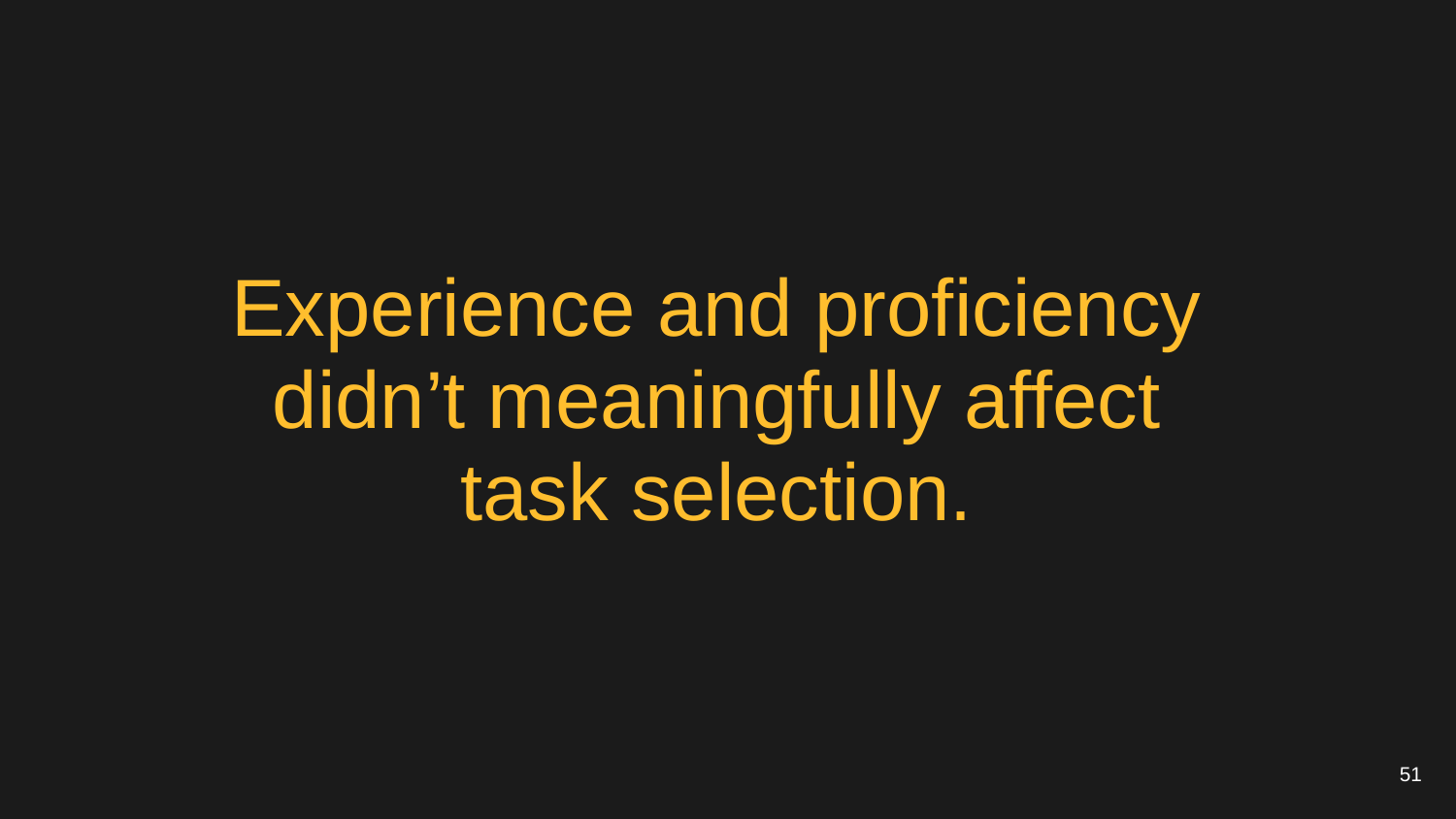

# Experience and proficiency didn’t meaningfully affect task selection.
51